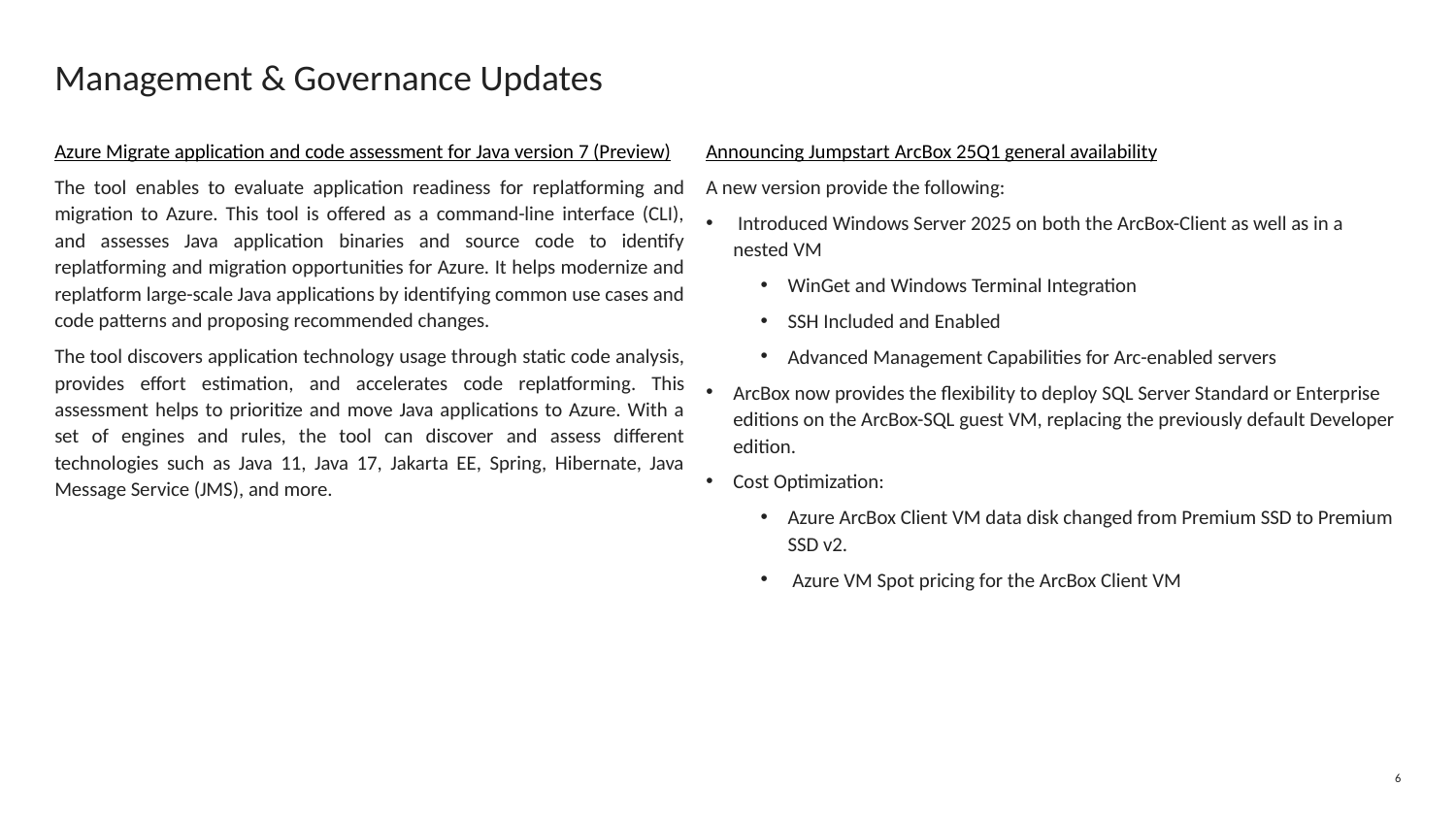

# Management & Governance Updates
Azure Migrate application and code assessment for Java version 7 (Preview)
The tool enables to evaluate application readiness for replatforming and migration to Azure. This tool is offered as a command-line interface (CLI), and assesses Java application binaries and source code to identify replatforming and migration opportunities for Azure. It helps modernize and replatform large-scale Java applications by identifying common use cases and code patterns and proposing recommended changes.
The tool discovers application technology usage through static code analysis, provides effort estimation, and accelerates code replatforming. This assessment helps to prioritize and move Java applications to Azure. With a set of engines and rules, the tool can discover and assess different technologies such as Java 11, Java 17, Jakarta EE, Spring, Hibernate, Java Message Service (JMS), and more.
Announcing Jumpstart ArcBox 25Q1 general availability
A new version provide the following:
 Introduced Windows Server 2025 on both the ArcBox-Client as well as in a nested VM
WinGet and Windows Terminal Integration
SSH Included and Enabled
Advanced Management Capabilities for Arc-enabled servers
ArcBox now provides the flexibility to deploy SQL Server Standard or Enterprise editions on the ArcBox-SQL guest VM, replacing the previously default Developer edition.
Cost Optimization:
Azure ArcBox Client VM data disk changed from Premium SSD to Premium SSD v2.
 Azure VM Spot pricing for the ArcBox Client VM